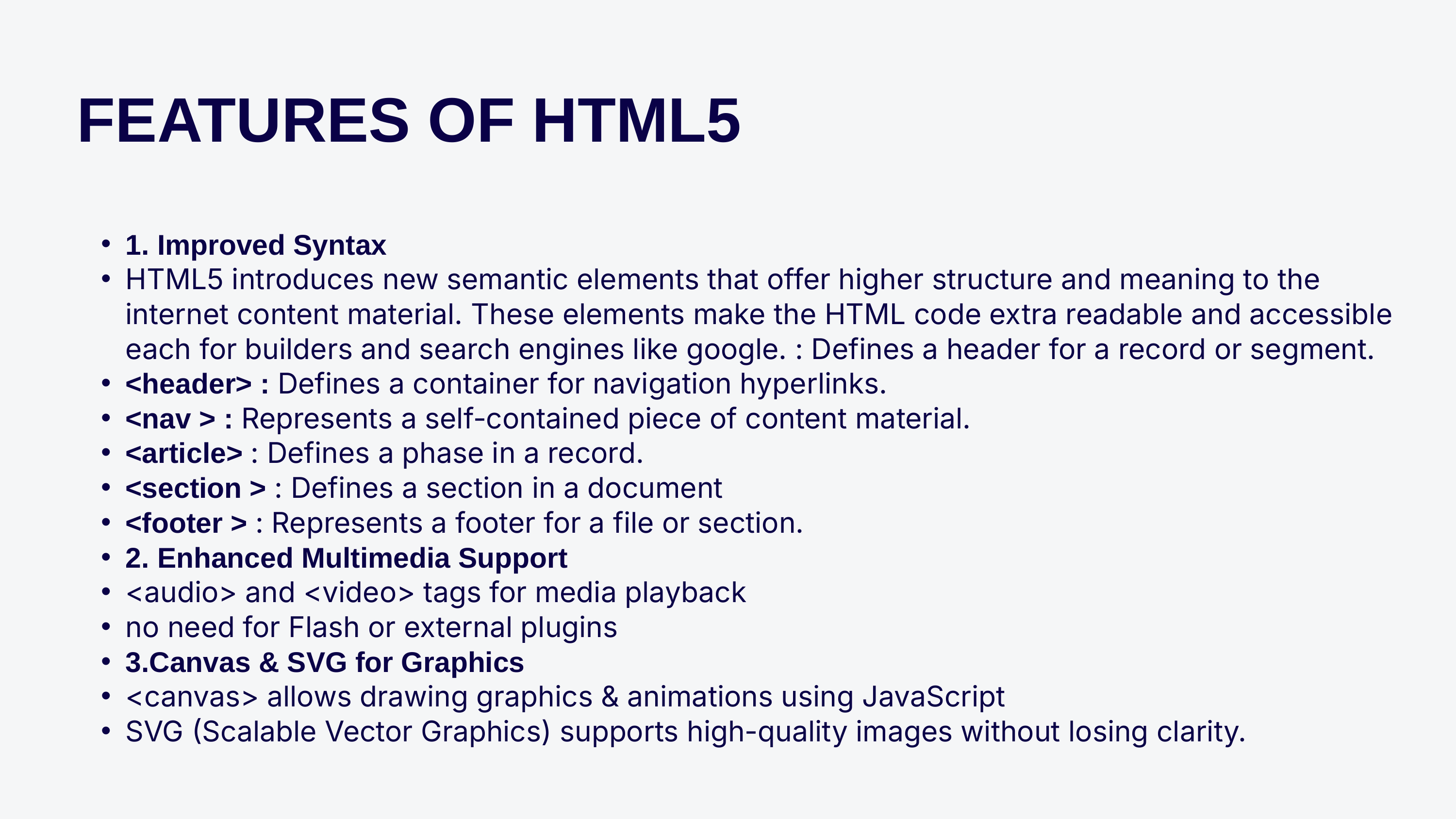

FEATURES OF HTML5

1. Improved Syntax
HTML5 introduces new semantic elements that offer higher structure and meaning to the internet content material. These elements make the HTML code extra readable and accessible each for builders and search engines like google. : Defines a header for a record or segment.
<header> : Defines a container for navigation hyperlinks.
<nav > : Represents a self-contained piece of content material.
<article> : Defines a phase in a record.
<section > : Defines a section in a document
<footer > : Represents a footer for a file or section.
2. Enhanced Multimedia Support
<audio> and <video> tags for media playback
no need for Flash or external plugins
3.Canvas & SVG for Graphics
<canvas> allows drawing graphics & animations using JavaScript
SVG (Scalable Vector Graphics) supports high-quality images without losing clarity.